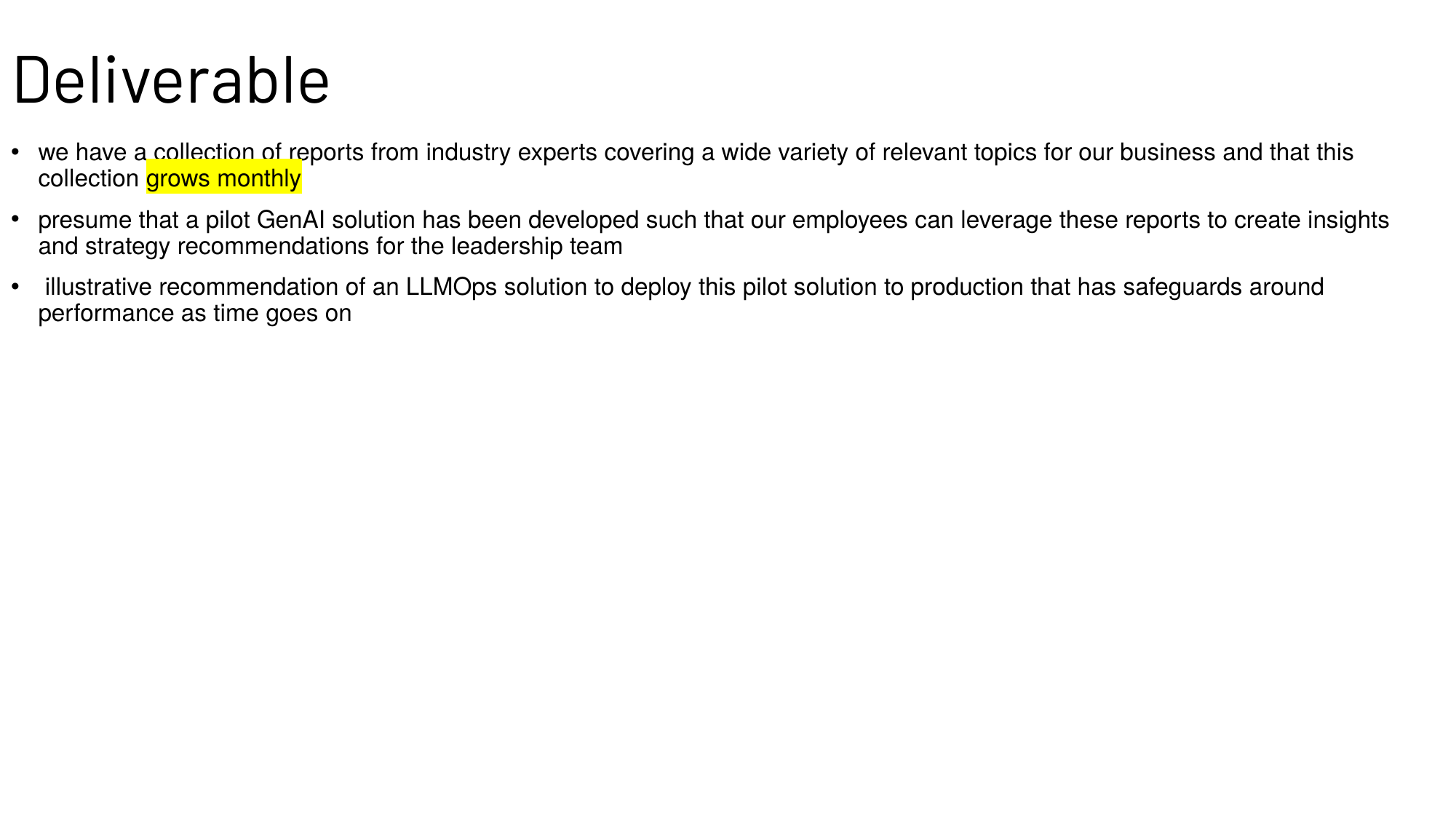

# Deliverable
we have a collection of reports from industry experts covering a wide variety of relevant topics for our business and that this collection grows monthly
presume that a pilot GenAI solution has been developed such that our employees can leverage these reports to create insights and strategy recommendations for the leadership team
 illustrative recommendation of an LLMOps solution to deploy this pilot solution to production that has safeguards around performance as time goes on